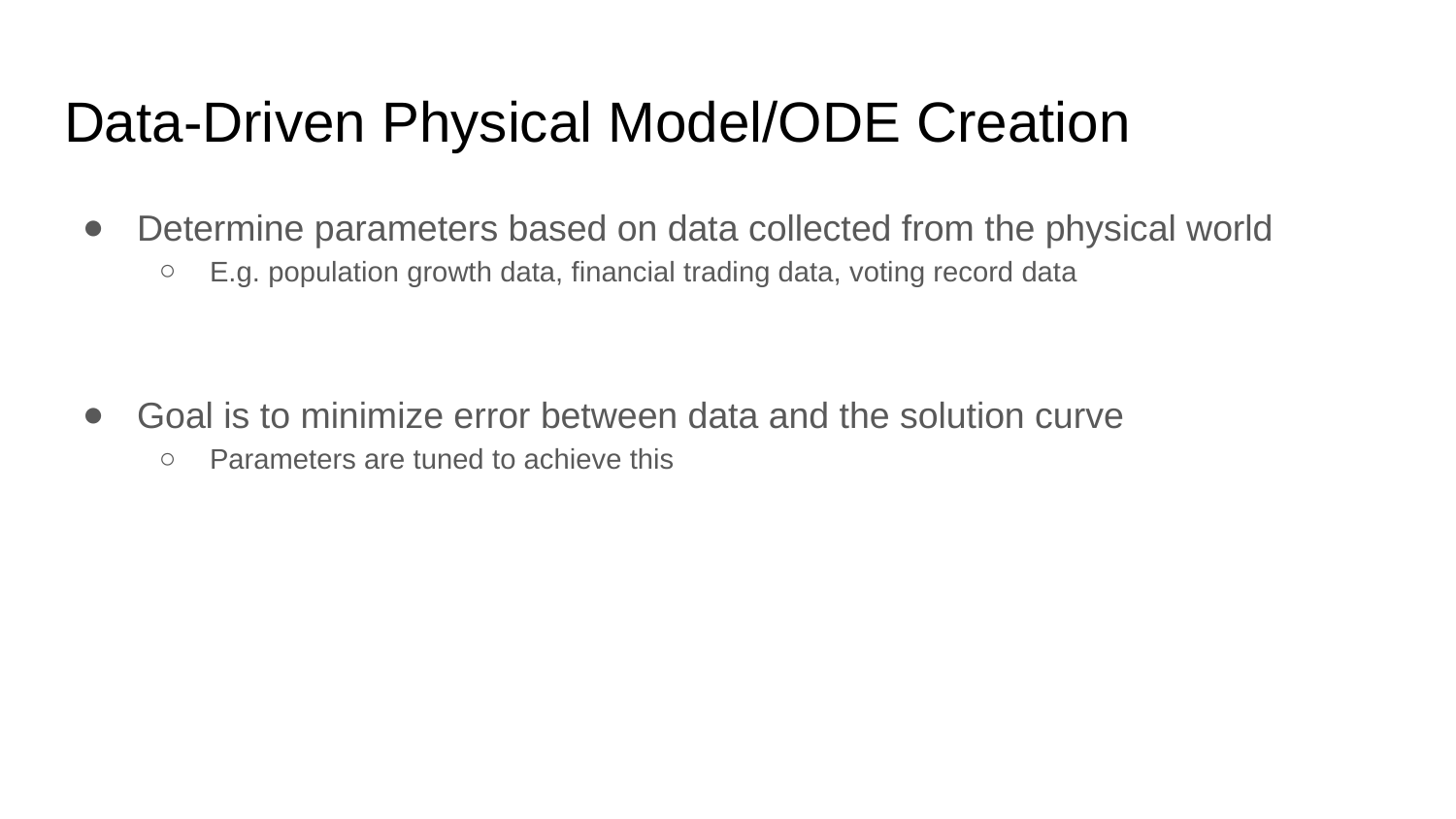

# Data-Driven Physical Model/ODE Creation
Determine parameters based on data collected from the physical world
E.g. population growth data, financial trading data, voting record data

Goal is to minimize error between data and the solution curve
Parameters are tuned to achieve this